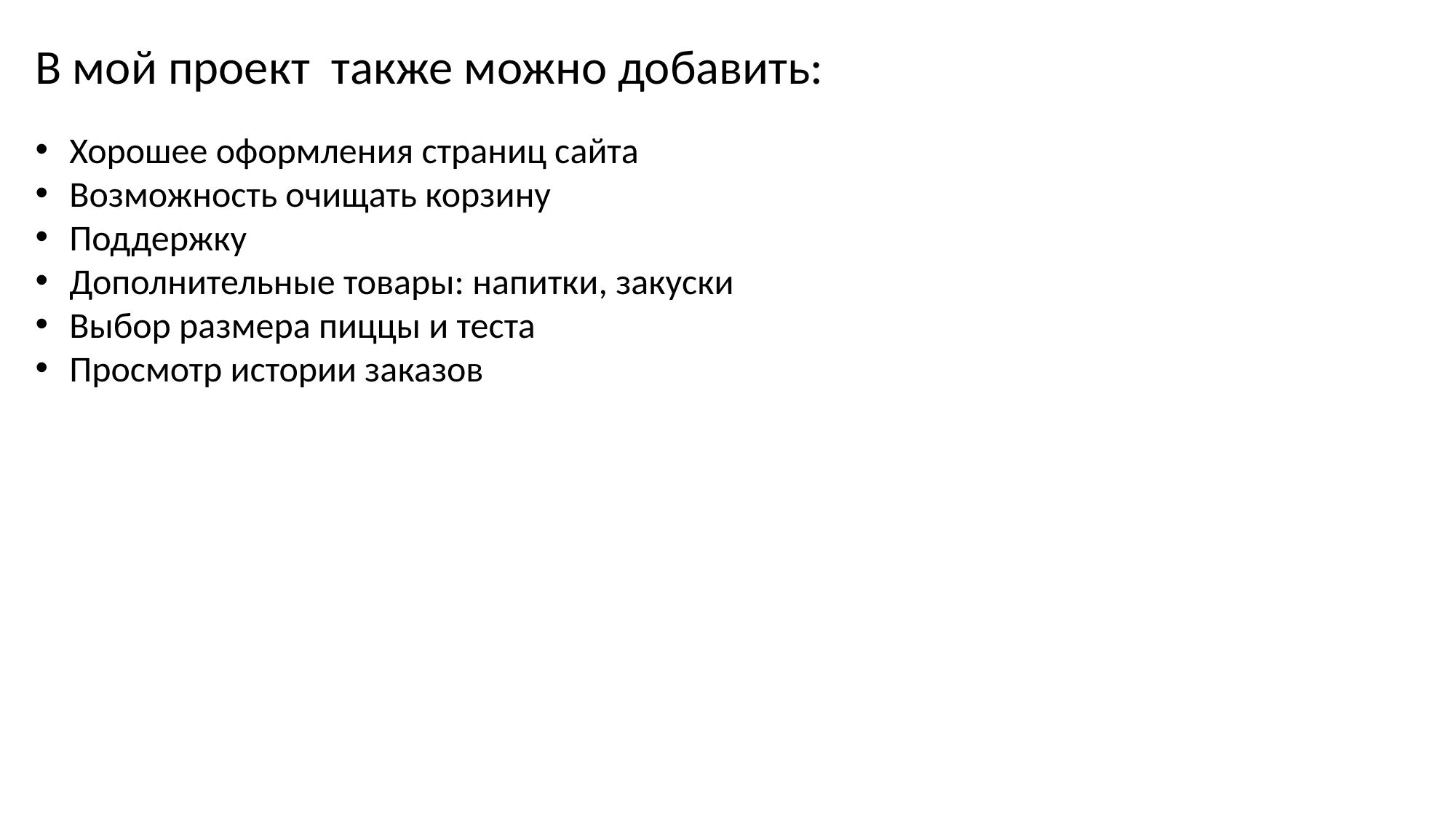

В мой проект  также можно добавить:

Хорошее оформления страниц сайта
Возможность очищать корзину
Поддержку
Дополнительные товары: напитки, закуски
Выбор размера пиццы и теста
Просмотр истории заказов